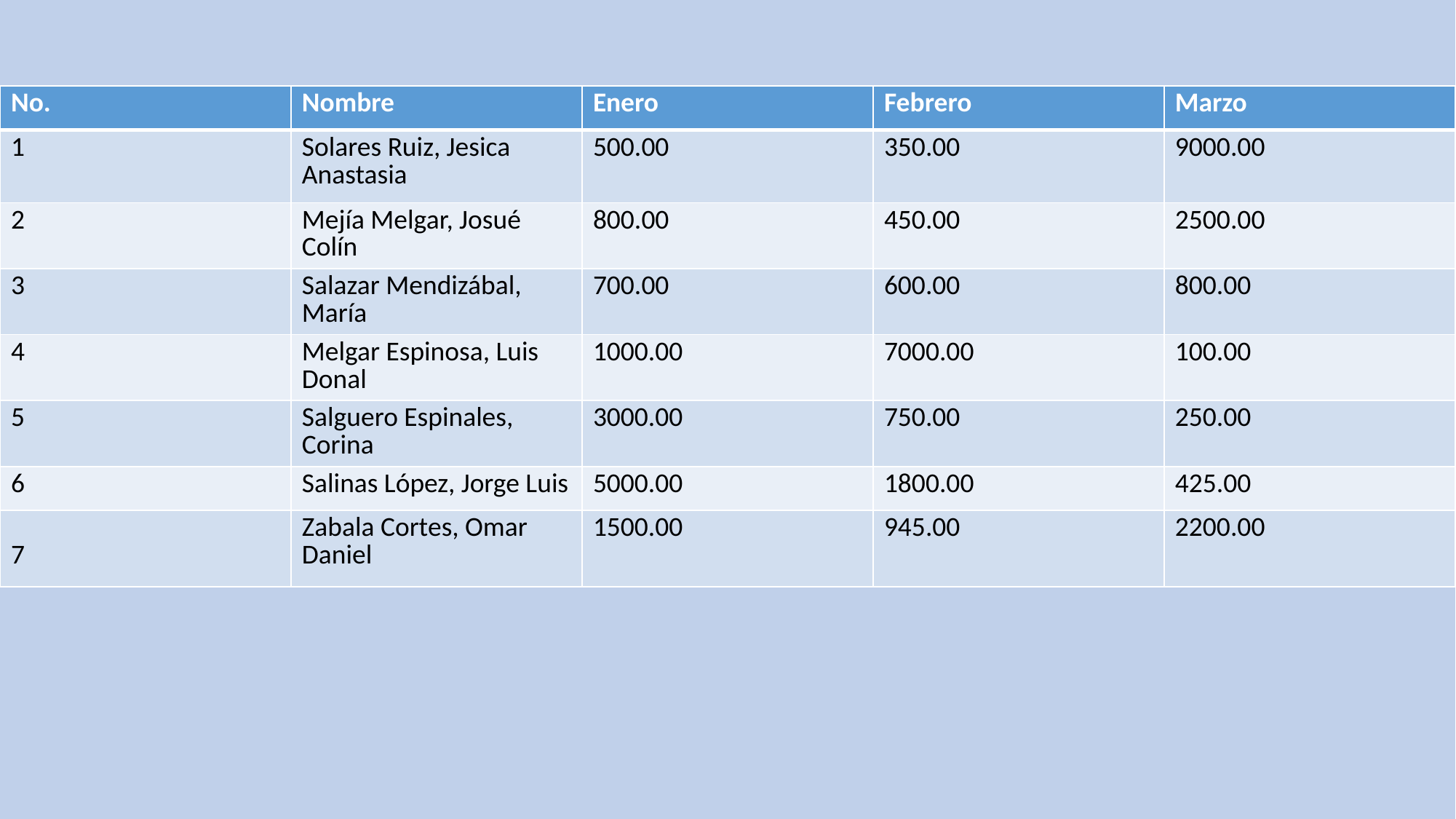

| No. | Nombre | Enero | Febrero | Marzo |
| --- | --- | --- | --- | --- |
| 1 | Solares Ruiz, Jesica Anastasia | 500.00 | 350.00 | 9000.00 |
| 2 | Mejía Melgar, Josué Colín | 800.00 | 450.00 | 2500.00 |
| 3 | Salazar Mendizábal, María | 700.00 | 600.00 | 800.00 |
| 4 | Melgar Espinosa, Luis Donal | 1000.00 | 7000.00 | 100.00 |
| 5 | Salguero Espinales, Corina | 3000.00 | 750.00 | 250.00 |
| 6 | Salinas López, Jorge Luis | 5000.00 | 1800.00 | 425.00 |
| 7 | Zabala Cortes, Omar Daniel | 1500.00 | 945.00 | 2200.00 |